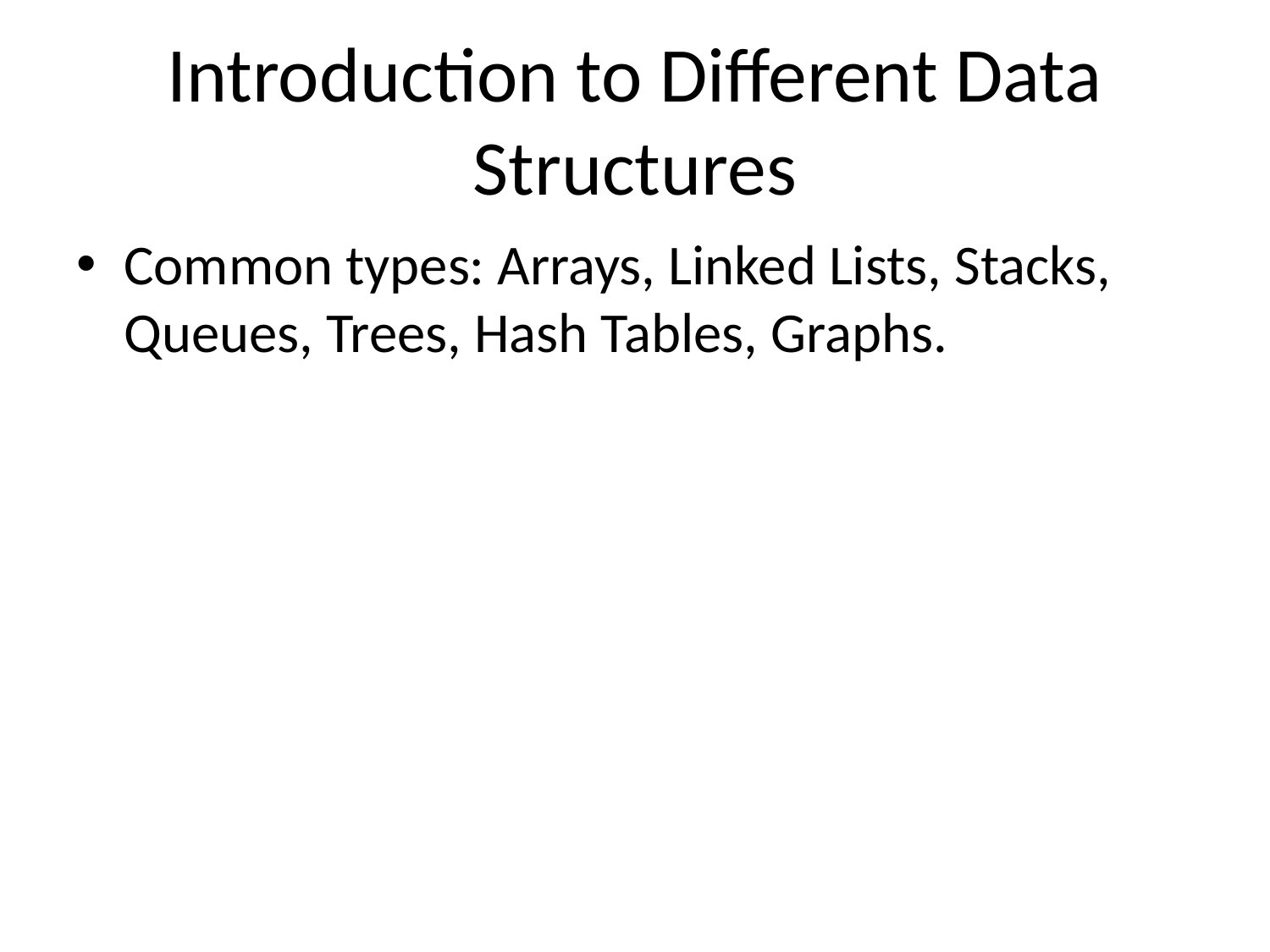

# Introduction to Different Data Structures
Common types: Arrays, Linked Lists, Stacks, Queues, Trees, Hash Tables, Graphs.